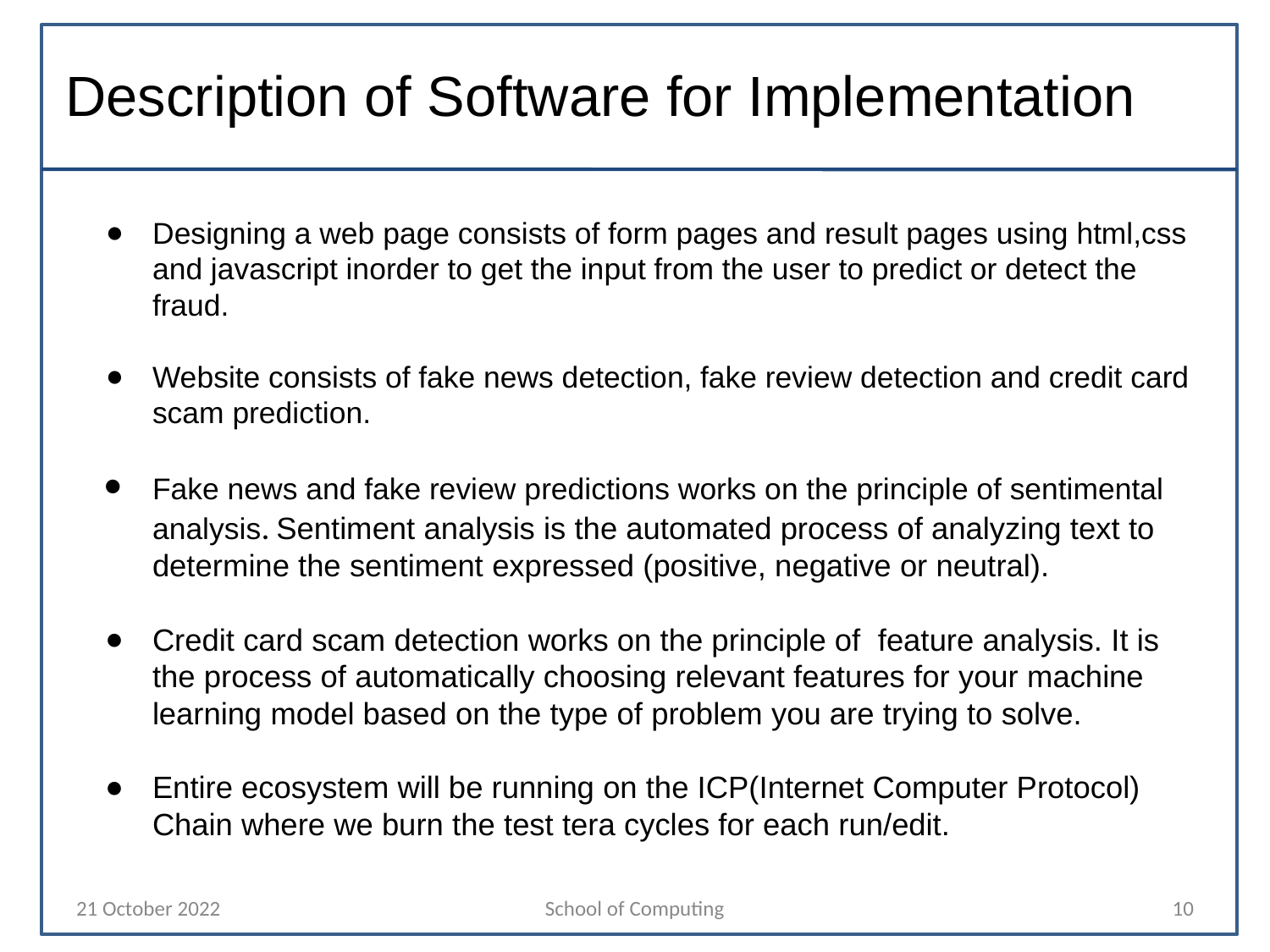

# Description of Software for Implementation
Designing a web page consists of form pages and result pages using html,css and javascript inorder to get the input from the user to predict or detect the fraud.

Website consists of fake news detection, fake review detection and credit card scam prediction.

Fake news and fake review predictions works on the principle of sentimental analysis. Sentiment analysis is the automated process of analyzing text to determine the sentiment expressed (positive, negative or neutral).

Credit card scam detection works on the principle of  feature analysis. It is the process of automatically choosing relevant features for your machine learning model based on the type of problem you are trying to solve.

Entire ecosystem will be running on the ICP(Internet Computer Protocol) Chain where we burn the test tera cycles for each run/edit.

21 October 2022
School of Computing
10